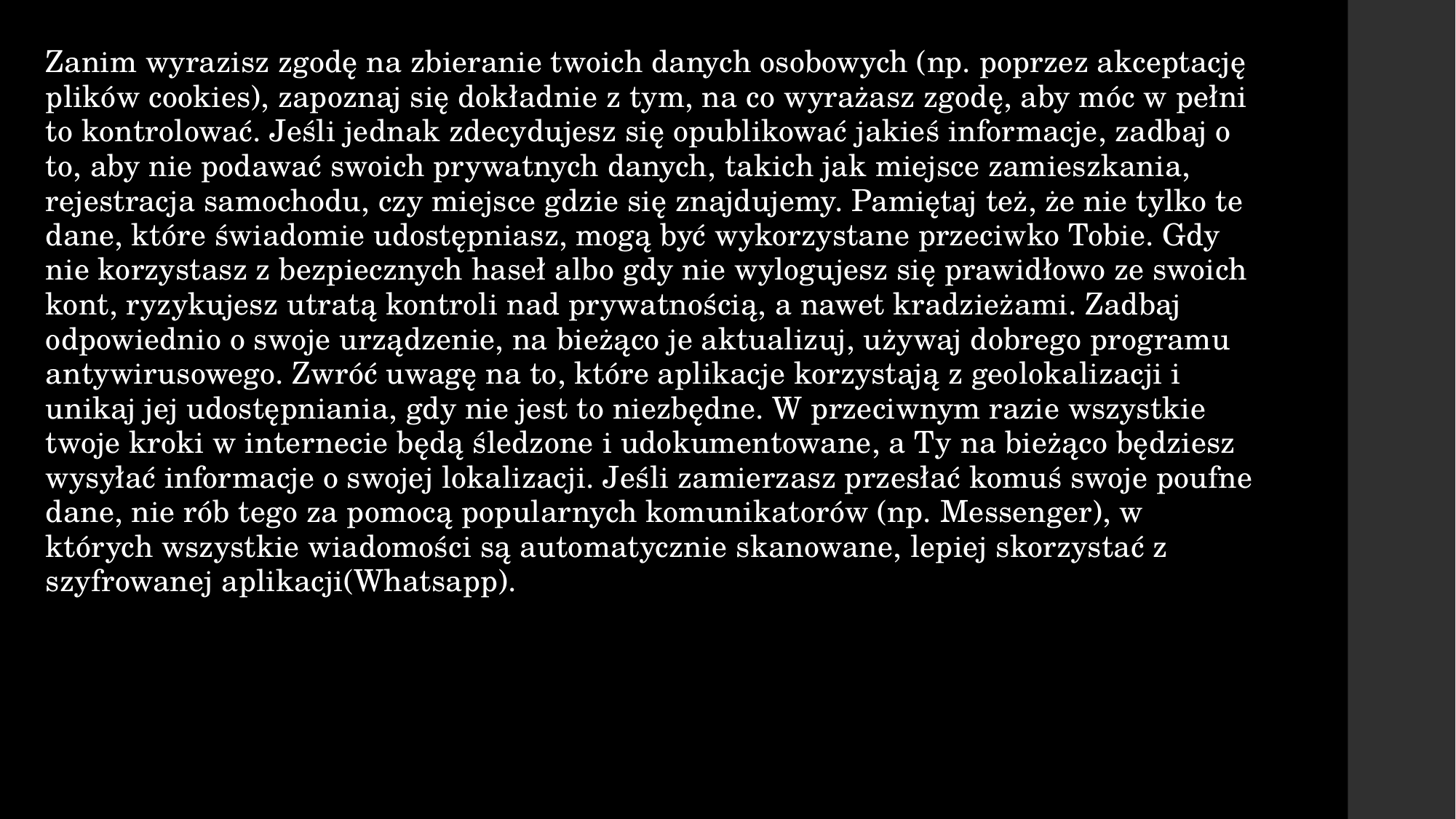

Zanim wyrazisz zgodę na zbieranie twoich danych osobowych (np. poprzez akceptację plików cookies), zapoznaj się dokładnie z tym, na co wyrażasz zgodę, aby móc w pełni to kontrolować. Jeśli jednak zdecydujesz się opublikować jakieś informacje, zadbaj o to, aby nie podawać swoich prywatnych danych, takich jak miejsce zamieszkania, rejestracja samochodu, czy miejsce gdzie się znajdujemy. Pamiętaj też, że nie tylko te dane, które świadomie udostępniasz, mogą być wykorzystane przeciwko Tobie. Gdy nie korzystasz z bezpiecznych haseł albo gdy nie wylogujesz się prawidłowo ze swoich kont, ryzykujesz utratą kontroli nad prywatnością, a nawet kradzieżami. Zadbaj odpowiednio o swoje urządzenie, na bieżąco je aktualizuj, używaj dobrego programu antywirusowego. Zwróć uwagę na to, które aplikacje korzystają z geolokalizacji i unikaj jej udostępniania, gdy nie jest to niezbędne. W przeciwnym razie wszystkie twoje kroki w internecie będą śledzone i udokumentowane, a Ty na bieżąco będziesz wysyłać informacje o swojej lokalizacji. Jeśli zamierzasz przesłać komuś swoje poufne dane, nie rób tego za pomocą popularnych komunikatorów (np. Messenger), w których wszystkie wiadomości są automatycznie skanowane, lepiej skorzystać z szyfrowanej aplikacji(Whatsapp).